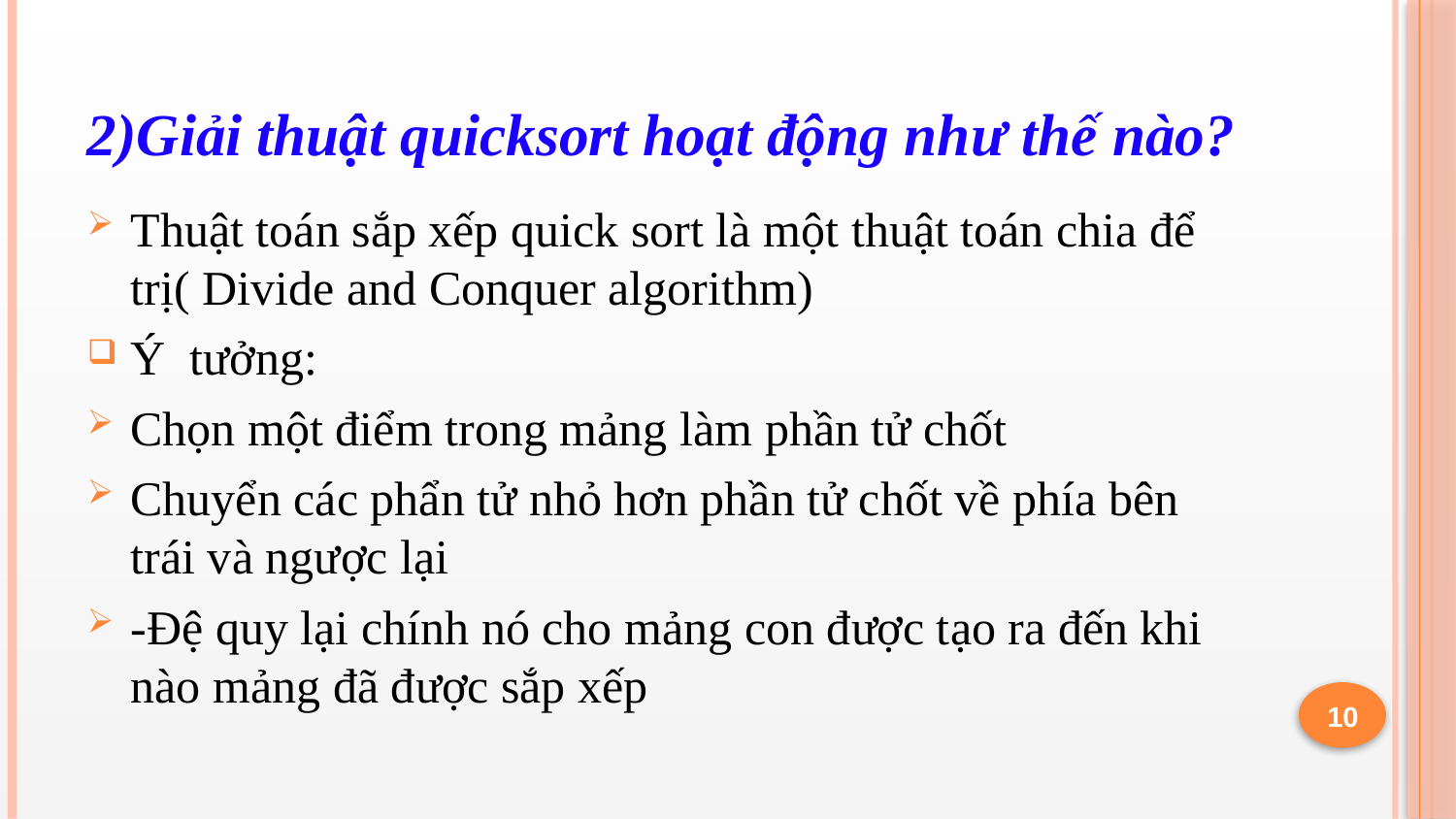

# 2)Giải thuật quicksort hoạt động như thế nào?
Thuật toán sắp xếp quick sort là một thuật toán chia để trị( Divide and Conquer algorithm)
Ý  tưởng:
Chọn một điểm trong mảng làm phần tử chốt
Chuyển các phẩn tử nhỏ hơn phần tử chốt về phía bên trái và ngược lại
-Đệ quy lại chính nó cho mảng con được tạo ra đến khi nào mảng đã được sắp xếp

10